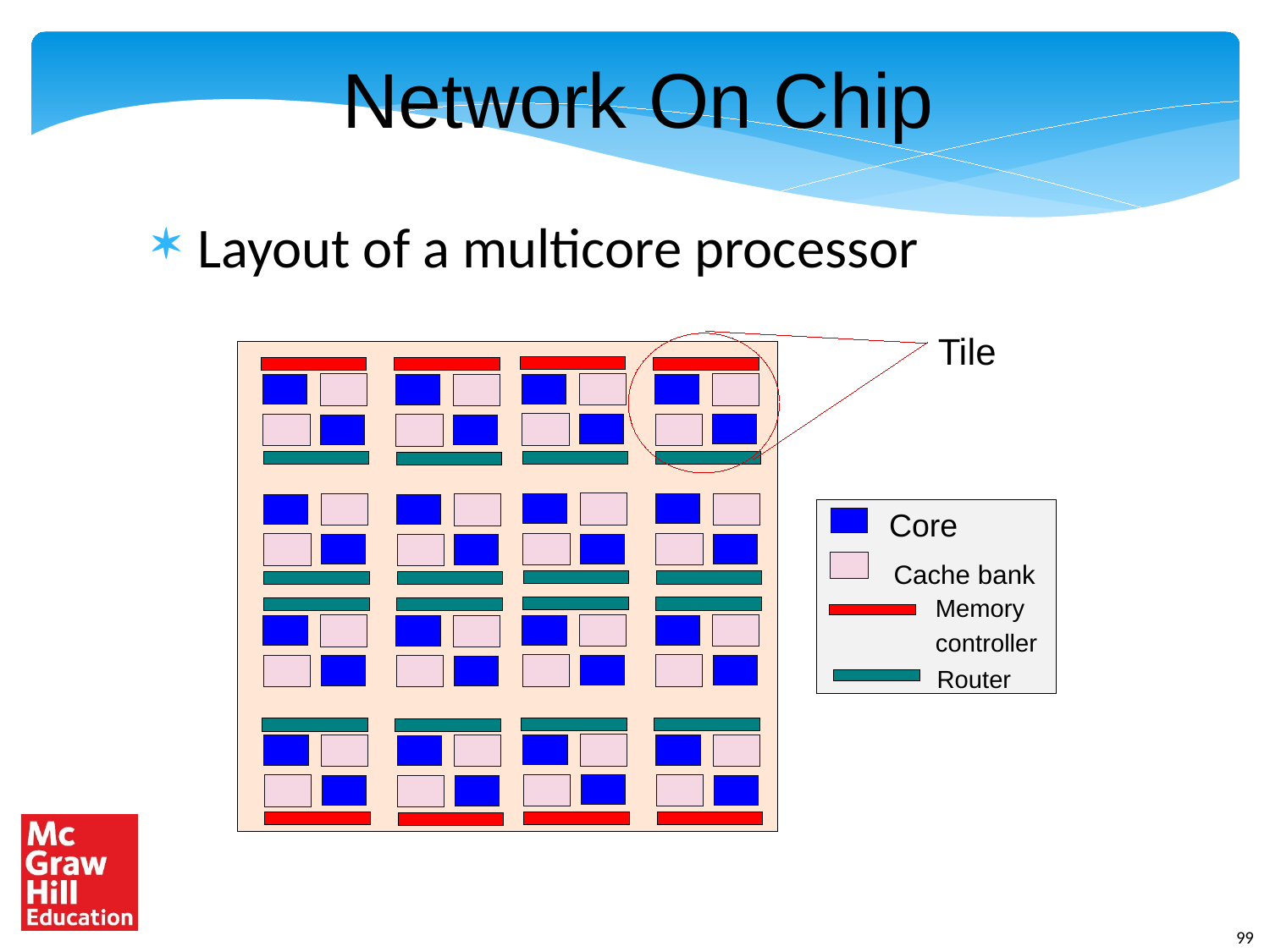

Network On Chip
Layout of a multicore processor

Tile

Core

Cache bank

Memory

controller

Router